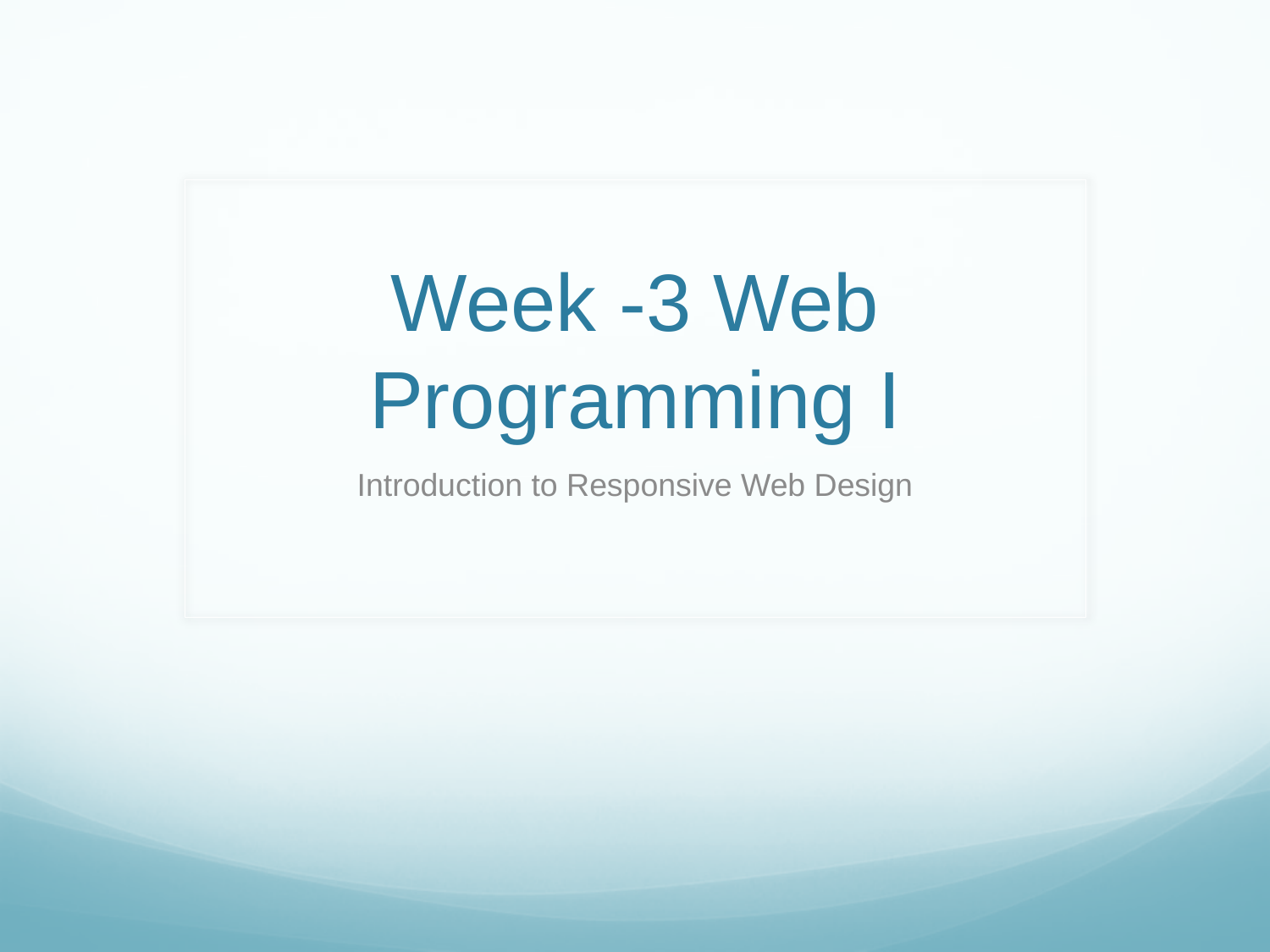

# Week -3 Web Programming I
Introduction to Responsive Web Design